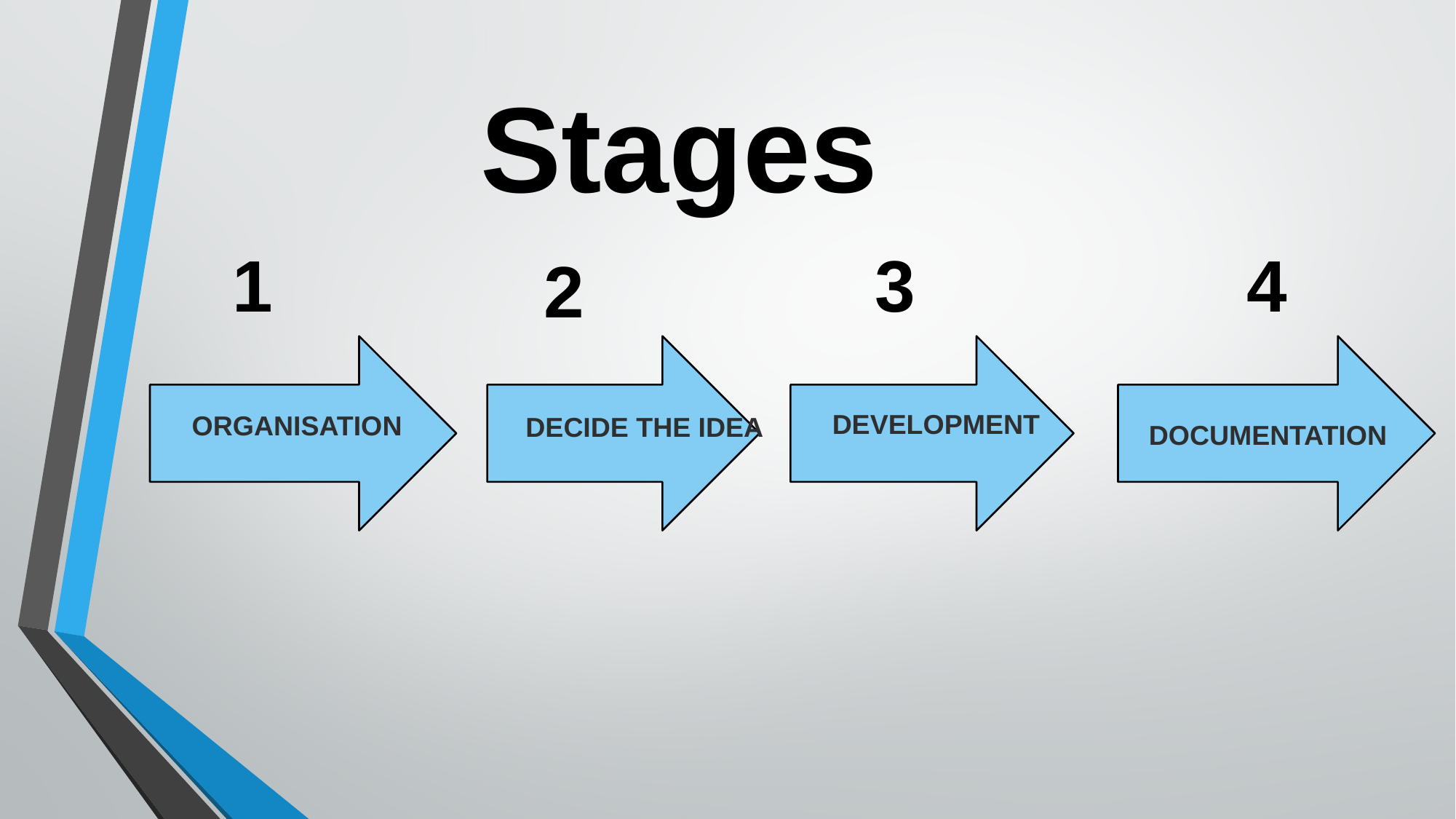

Stages
1
3
4
2

DECIDE THE IDEA​

DOCUMENTATION

ORGANISATION​

DEVELOPMENT